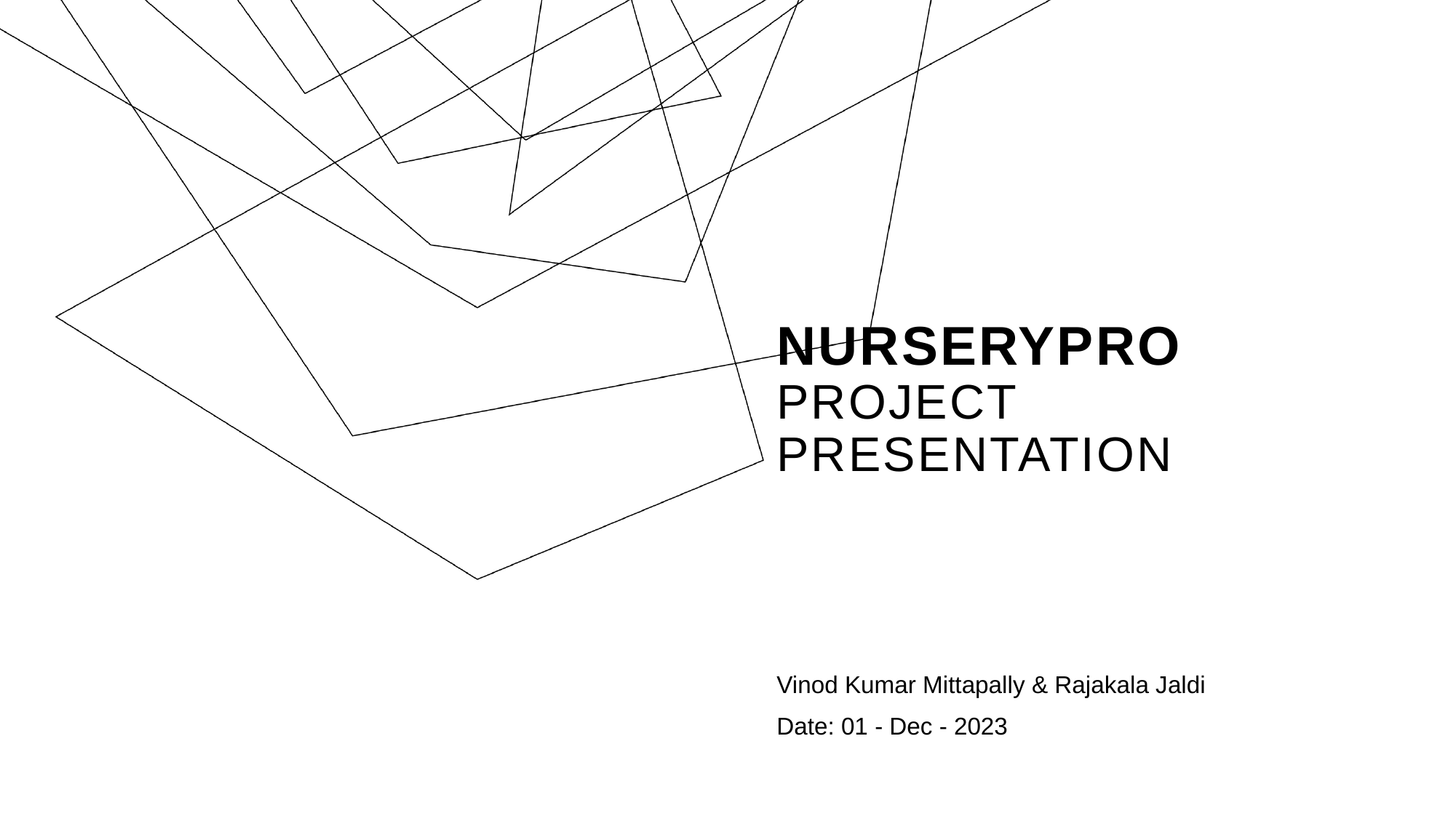

# NurseryPro Project Presentation
Vinod Kumar Mittapally & Rajakala Jaldi
Date: 01 - Dec - 2023